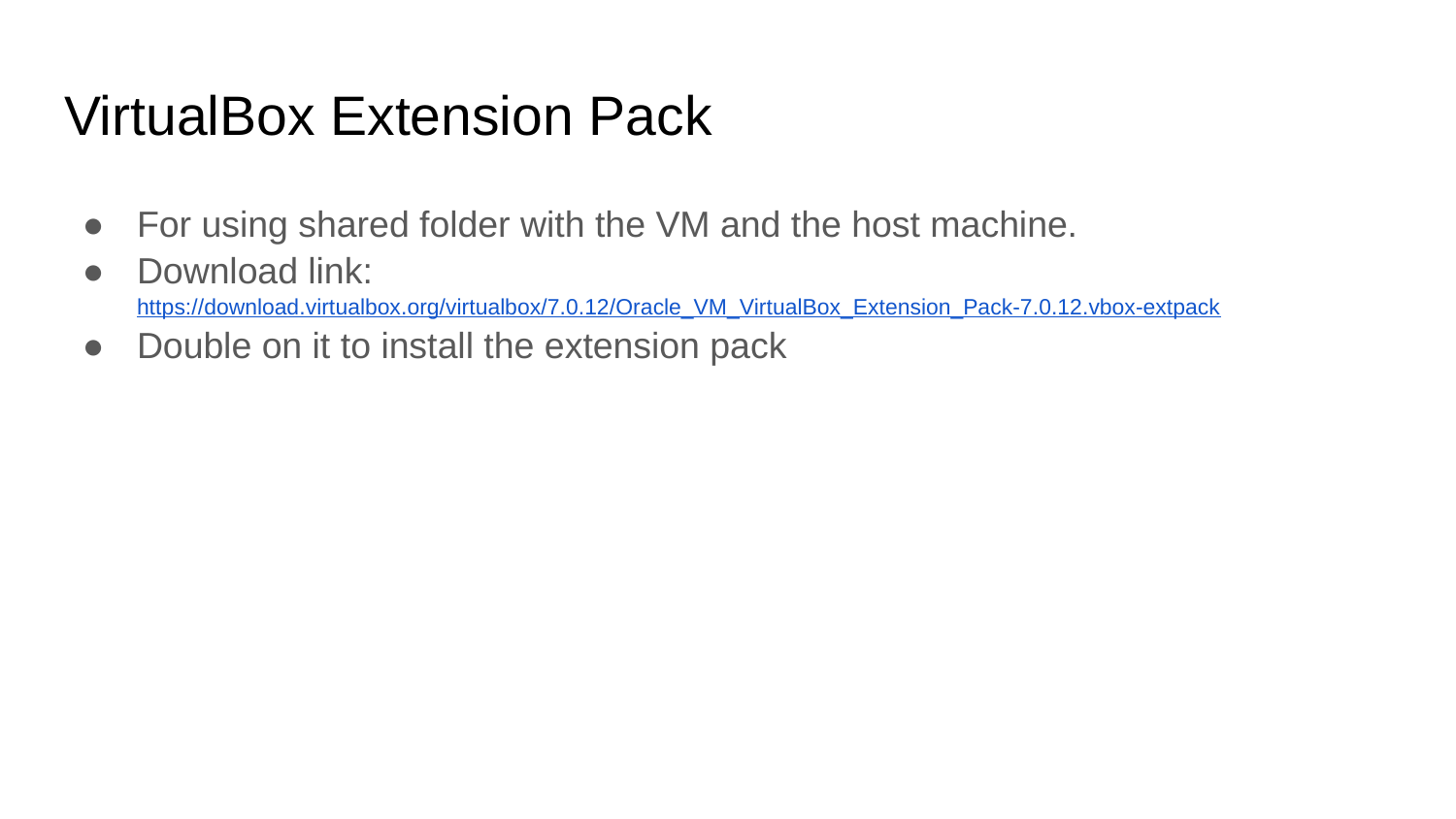

# VirtualBox Extension Pack
For using shared folder with the VM and the host machine.
Download link:
https://download.virtualbox.org/virtualbox/7.0.12/Oracle_VM_VirtualBox_Extension_Pack-7.0.12.vbox-extpack
Double on it to install the extension pack